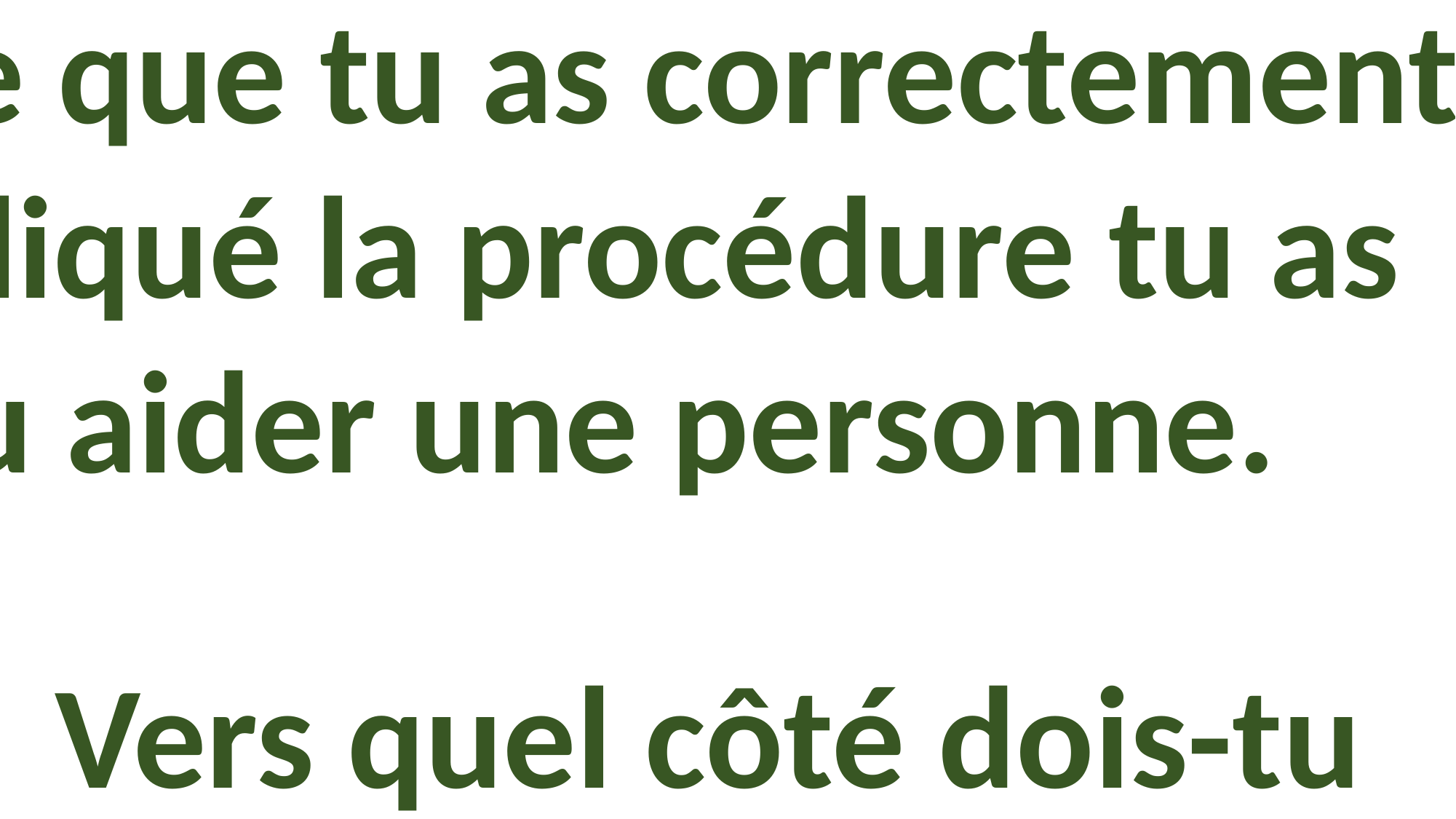

Bravo !
Parce que tu as correctement appliqué la procédure tu as pu aider une personne.
Vers quel côté dois-tu regarder ?